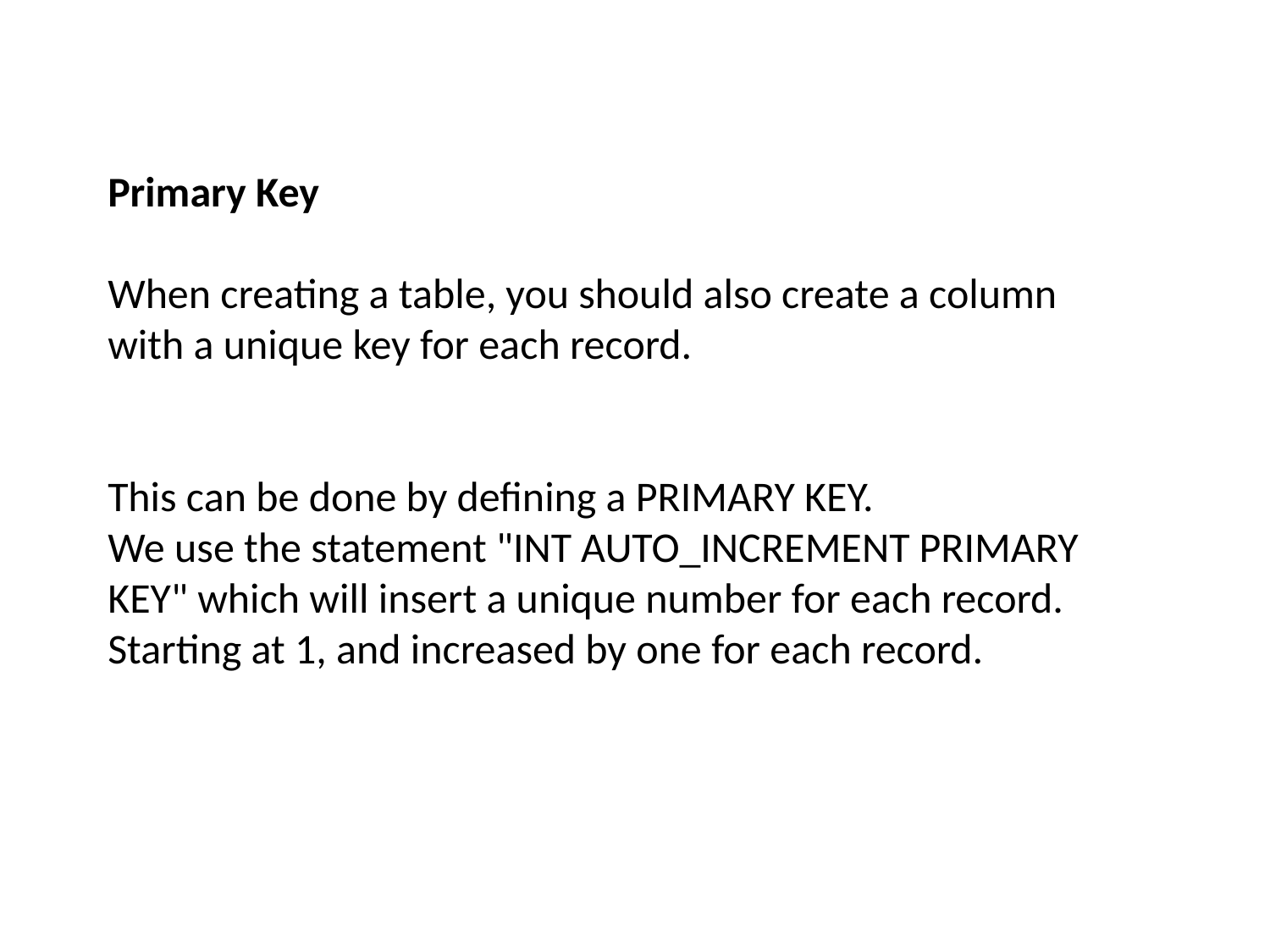

Primary Key

When creating a table, you should also create a column with a unique key for each record.

This can be done by defining a PRIMARY KEY.
We use the statement "INT AUTO_INCREMENT PRIMARY KEY" which will insert a unique number for each record. Starting at 1, and increased by one for each record.